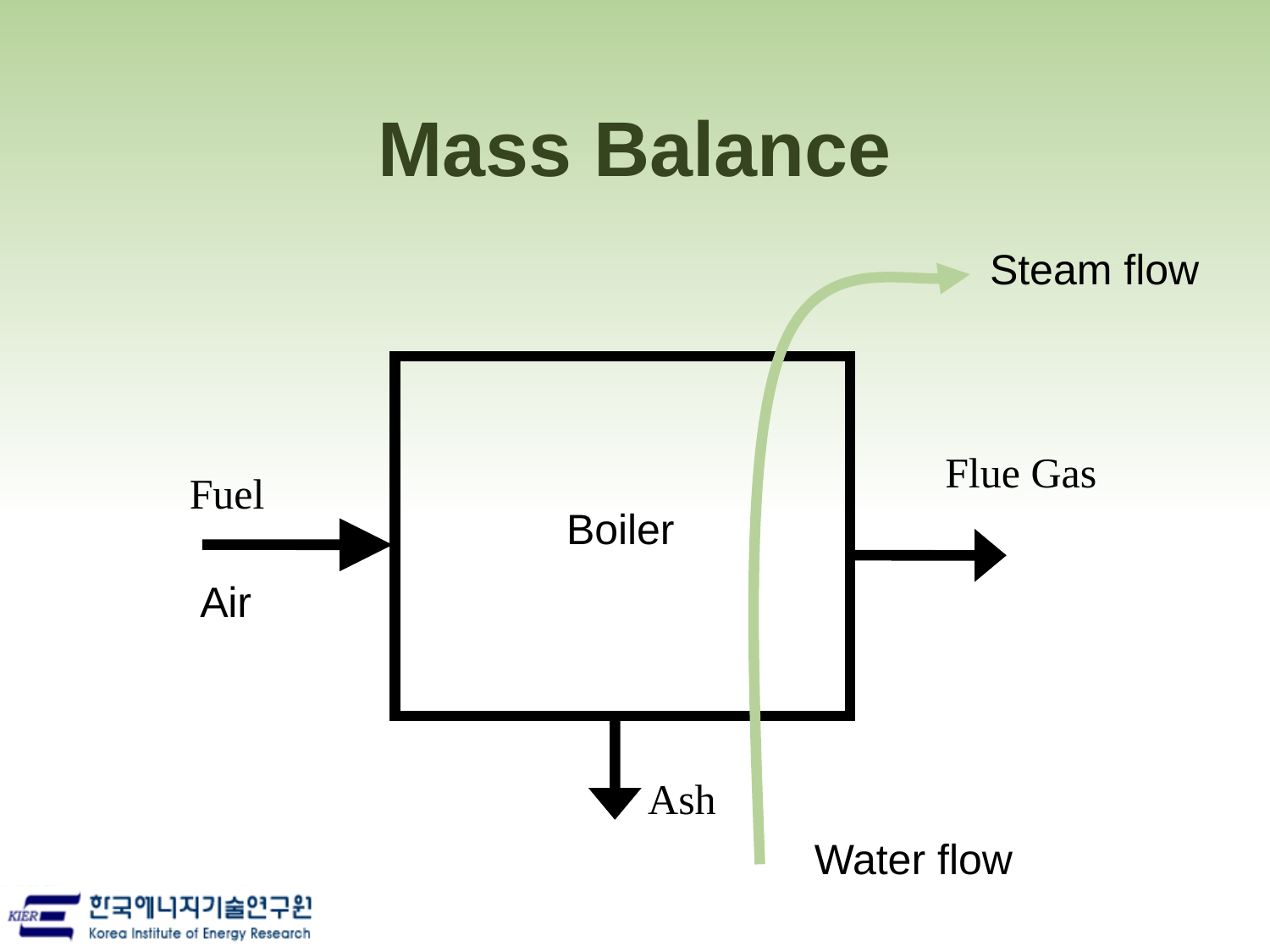

Mass Balance
Steam flow

Flue Gas
Fuel
Boiler

Air

Ash
Water flow